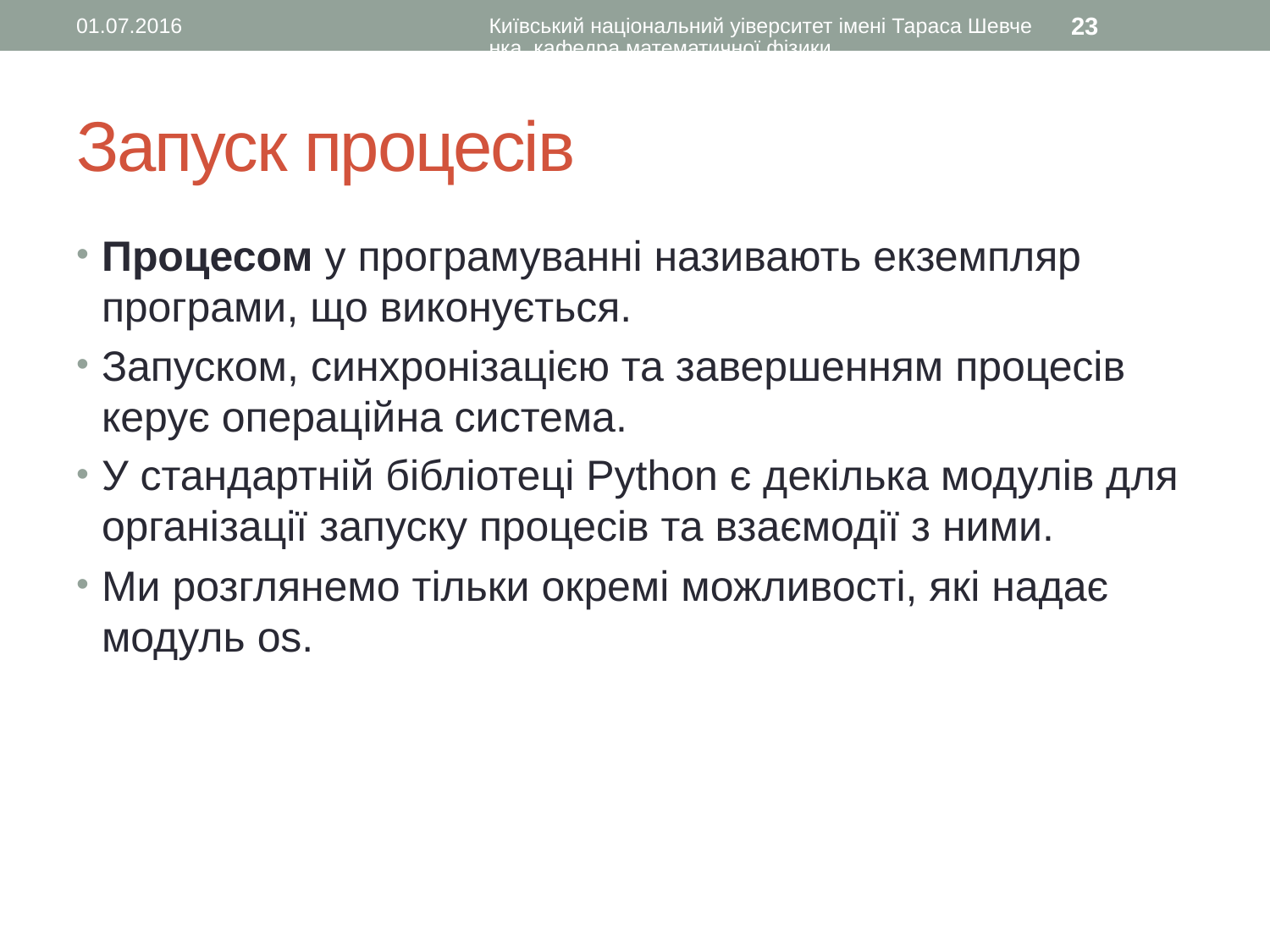

01.07.2016
Київський національний уіверситет імені Тараса Шевченка, кафедра математичної фізики
23
# Запуск процесів
Процесом у програмуванні називають екземпляр програми, що виконується.
Запуском, синхронізацією та завершенням процесів керує операційна система.
У стандартній бібліотеці Python є декілька модулів для організації запуску процесів та взаємодії з ними.
Ми розглянемо тільки окремі можливості, які надає модуль os.